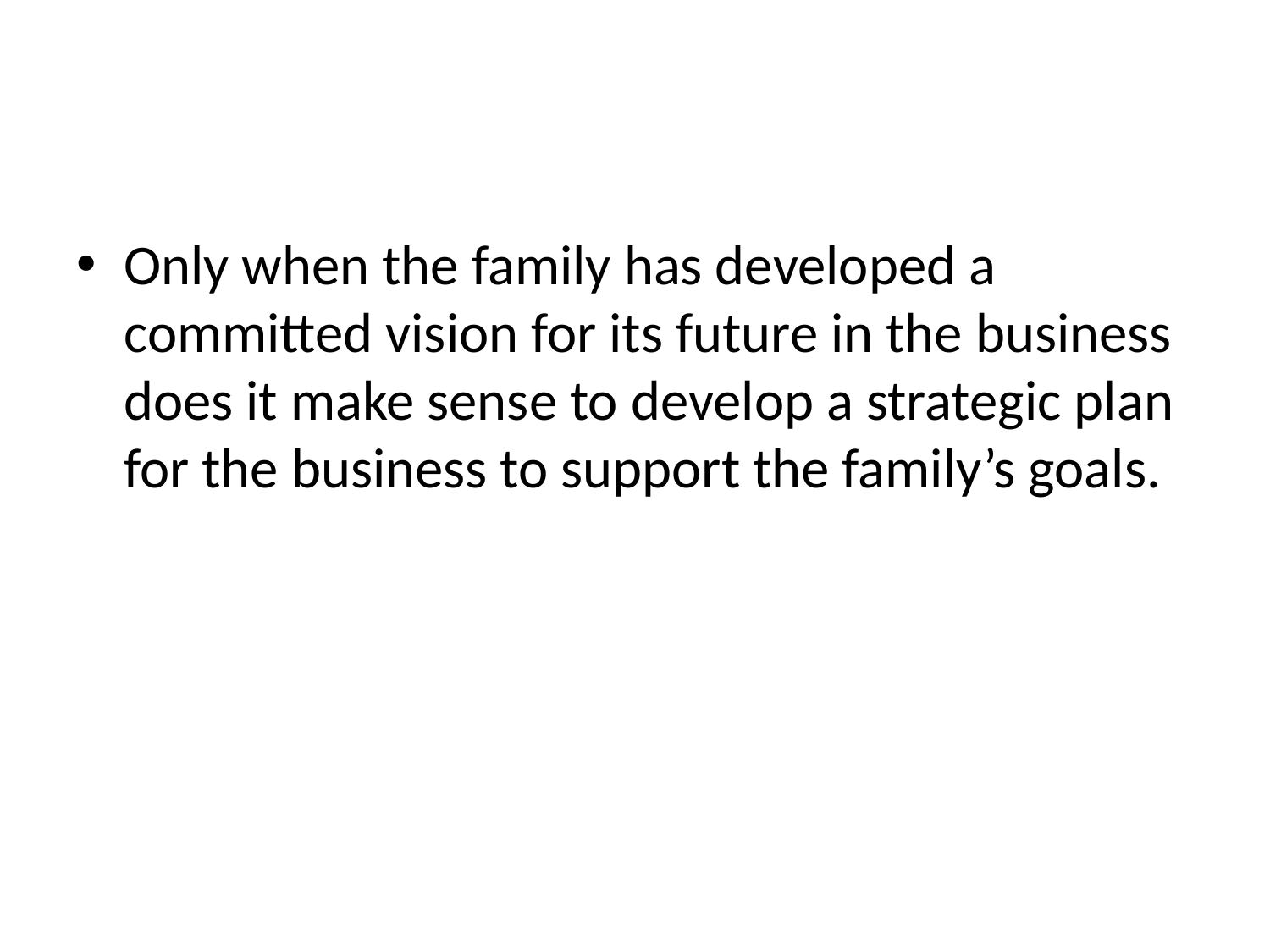

#
Only when the family has developed a committed vision for its future in the business does it make sense to develop a strategic plan for the business to support the family’s goals.